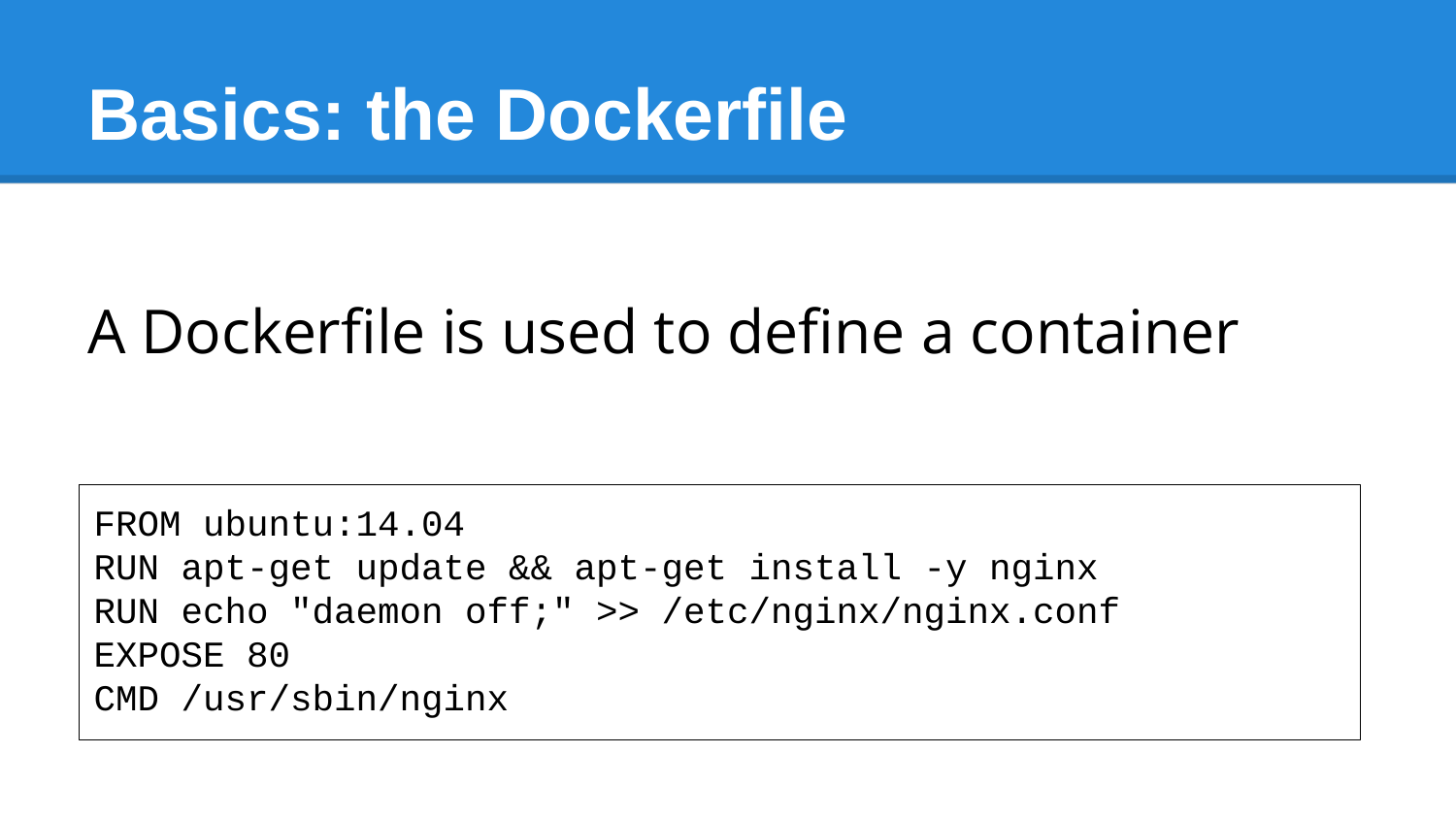

# Basics: the Dockerfile
A Dockerfile is used to define a container
FROM ubuntu:14.04
RUN apt-get update && apt-get install -y nginx
RUN echo "daemon off;" >> /etc/nginx/nginx.conf
EXPOSE 80
CMD /usr/sbin/nginx